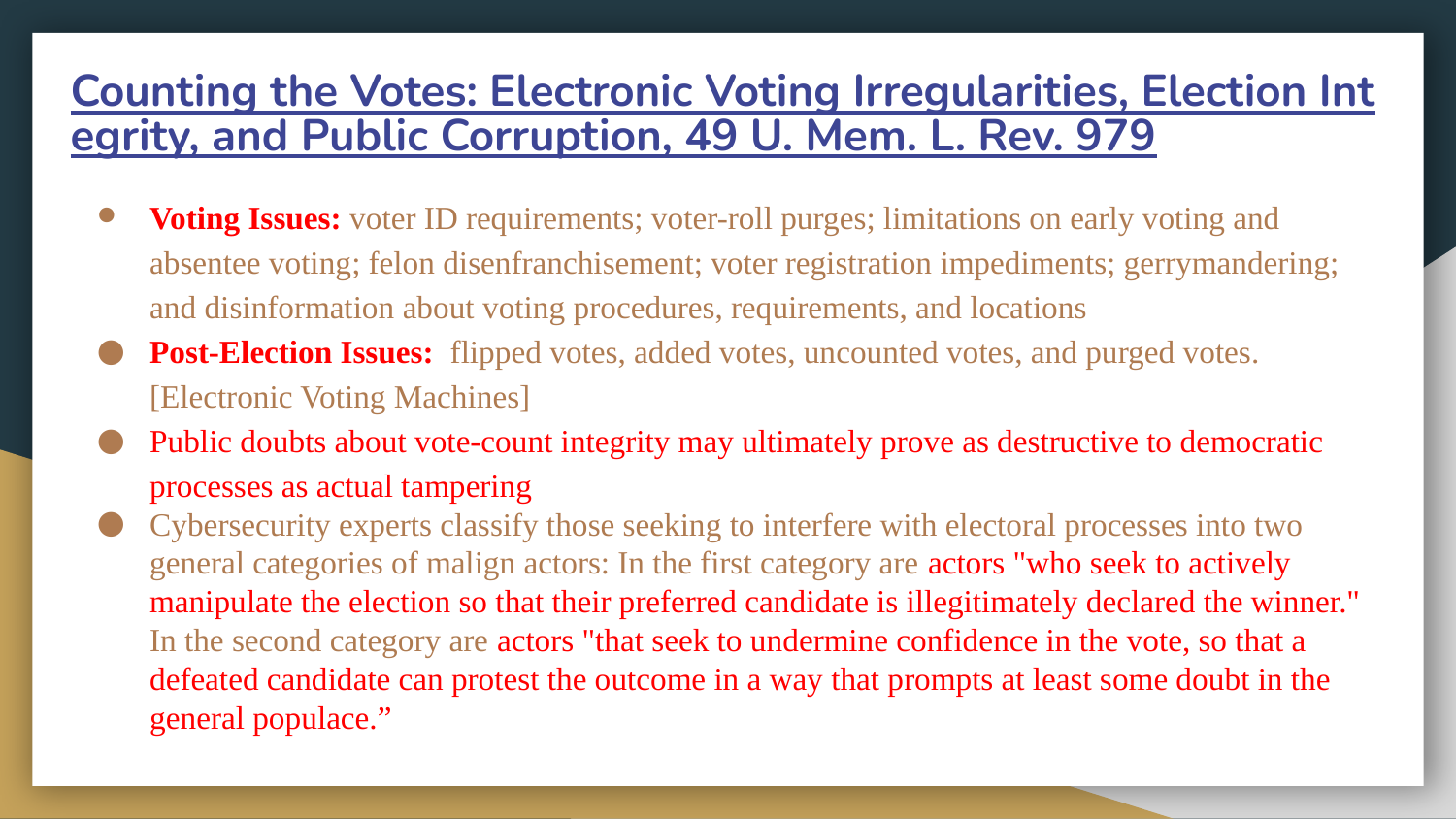

# Counting the Votes: Electronic Voting Irregularities, Election Integrity, and Public Corruption, 49 U. Mem. L. Rev. 979

Voting Issues: voter ID requirements; voter-roll purges; limitations on early voting and absentee voting; felon disenfranchisement; voter registration impediments; gerrymandering; and disinformation about voting procedures, requirements, and locations
Post-Election Issues:  flipped votes, added votes, uncounted votes, and purged votes. [Electronic Voting Machines]
Public doubts about vote-count integrity may ultimately prove as destructive to democratic processes as actual tampering
Cybersecurity experts classify those seeking to interfere with electoral processes into two general categories of malign actors: In the first category are actors "who seek to actively manipulate the election so that their preferred candidate is illegitimately declared the winner."  In the second category are actors "that seek to undermine confidence in the vote, so that a defeated candidate can protest the outcome in a way that prompts at least some doubt in the general populace.”